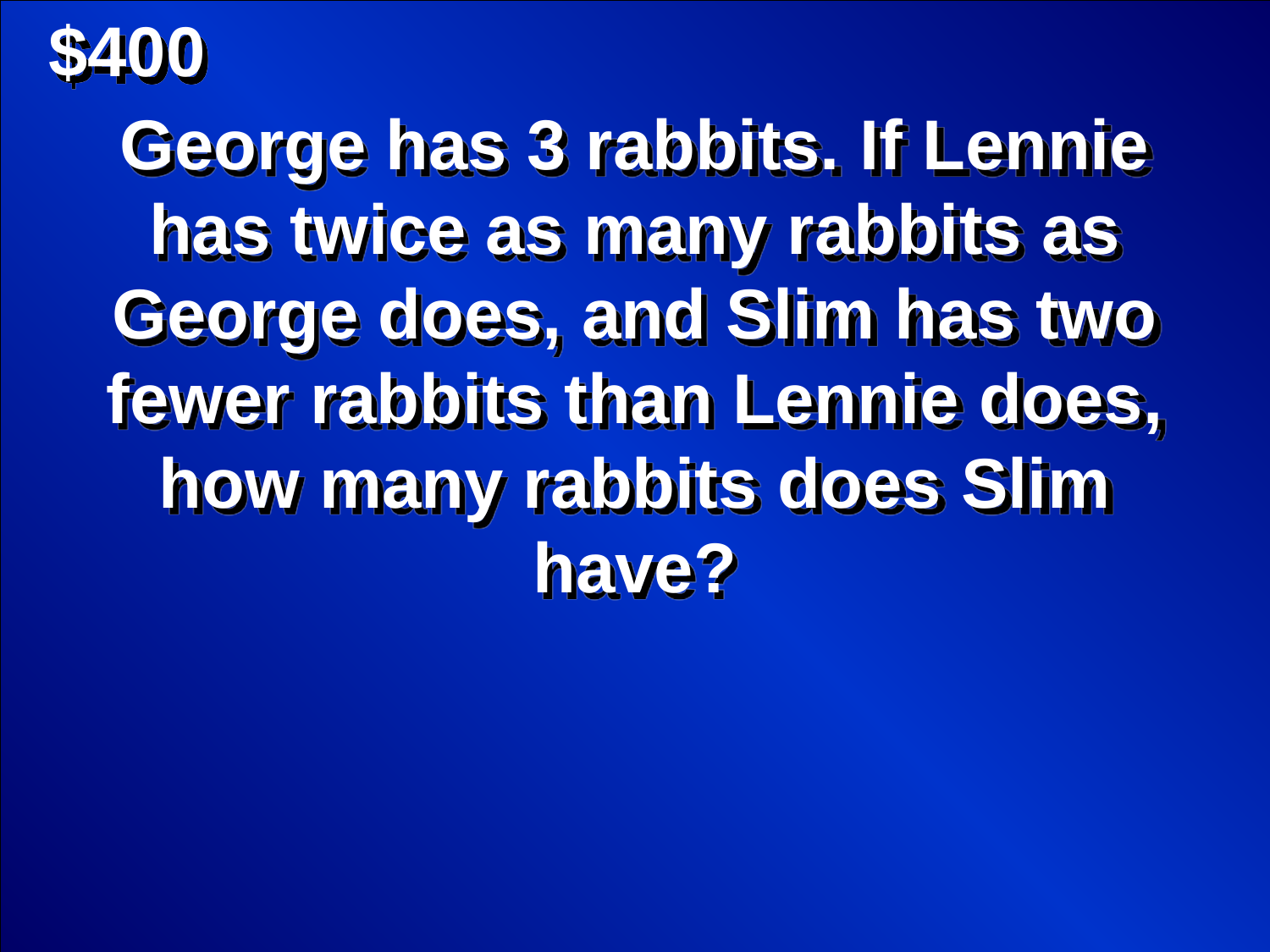

$400
George has 3 rabbits. If Lennie has twice as many rabbits as George does, and Slim has two fewer rabbits than Lennie does, how many rabbits does Slim have?